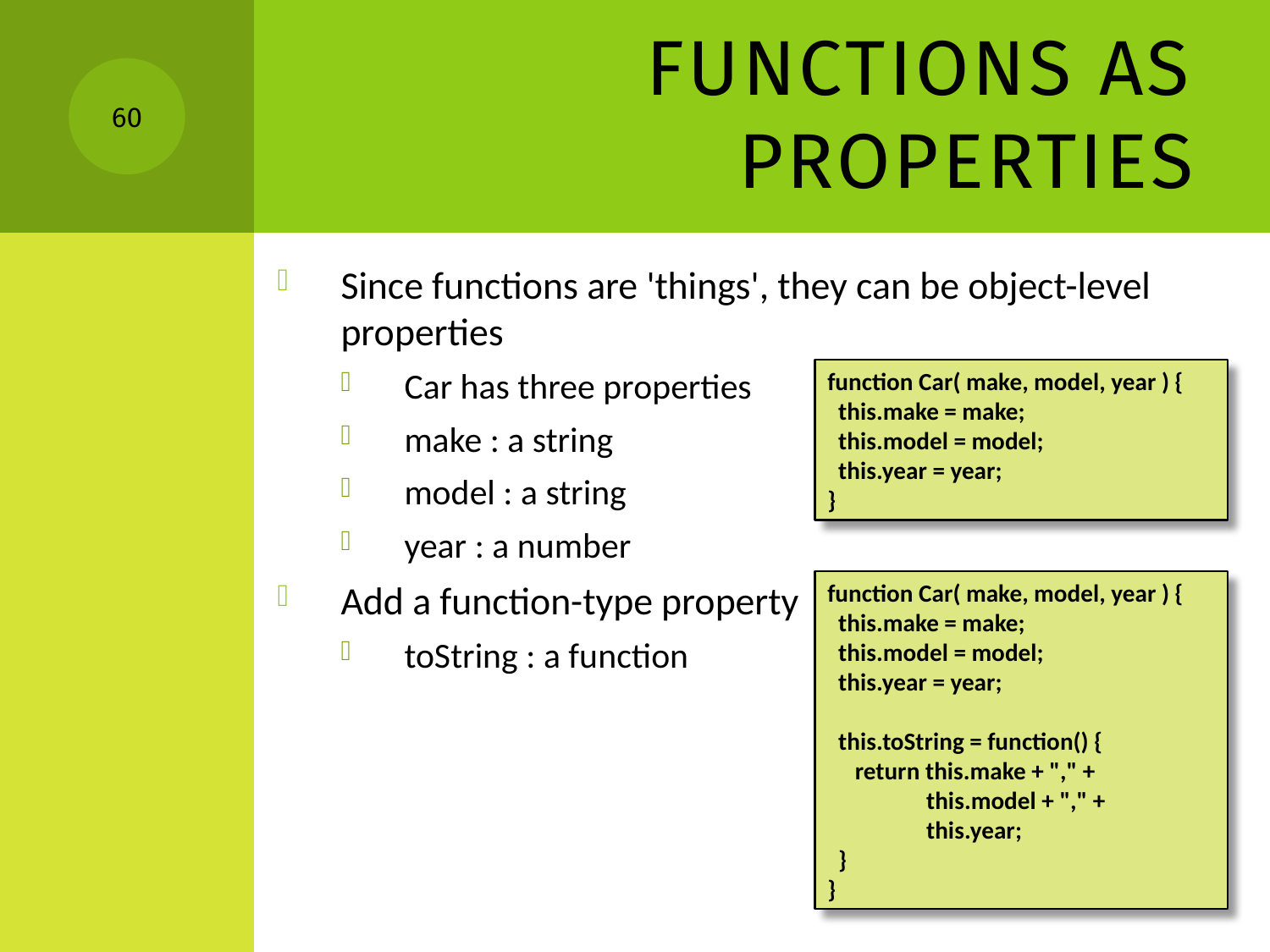

# Functions as Properties
60
Since functions are 'things', they can be object-level properties
Car has three properties
make : a string
model : a string
year : a number
Add a function-type property
toString : a function

function Car( make, model, year ) {
  this.make = make;
  this.model = model;
  this.year = year;
}
function Car( make, model, year ) {
  this.make = make;
  this.model = model;
  this.year = year;

  this.toString = function() {
     return this.make + "," +
                  this.model + "," +
                  this.year;
  }
}